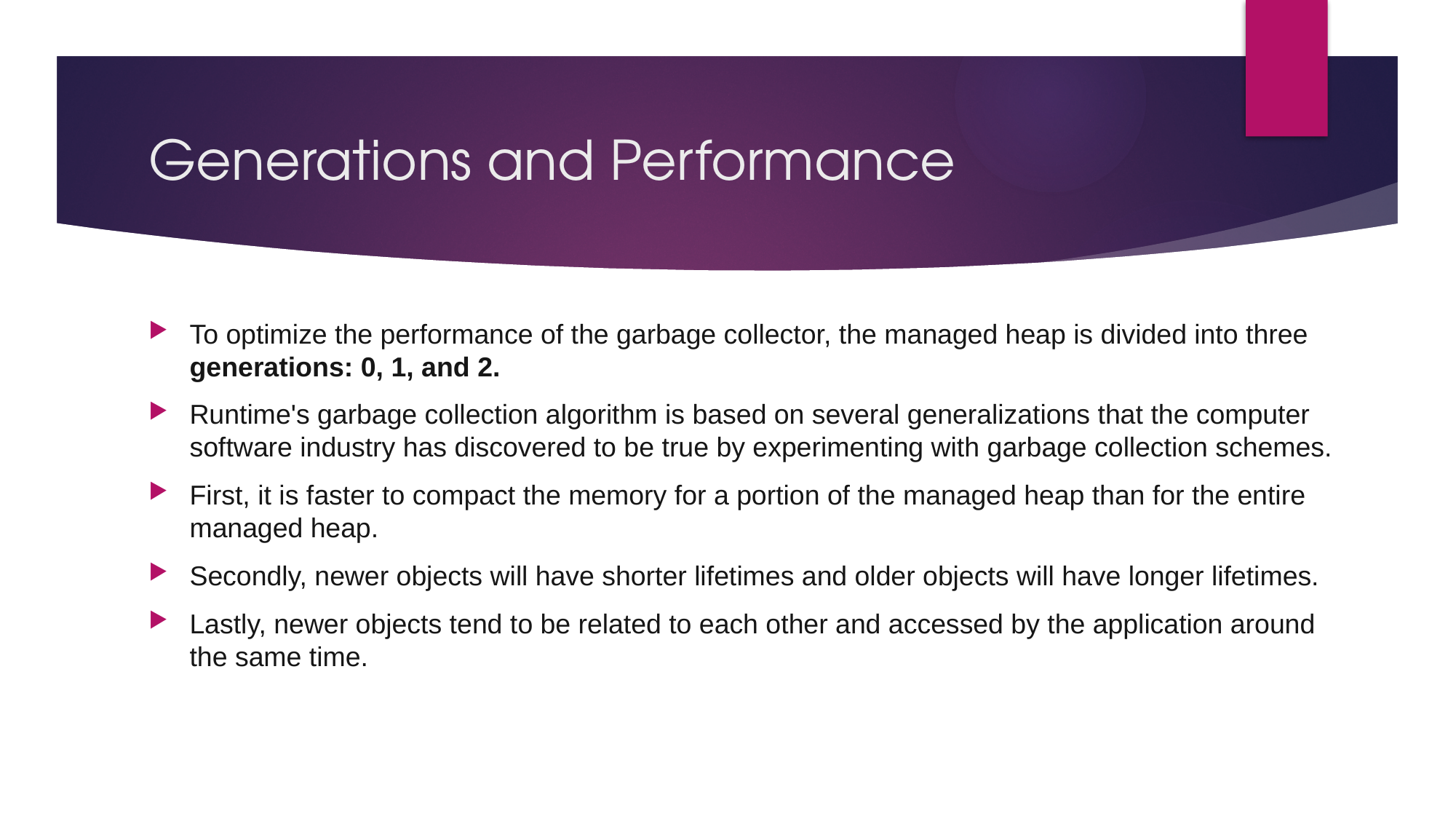

# Generations and Performance
To optimize the performance of the garbage collector, the managed heap is divided into three generations: 0, 1, and 2.
Runtime's garbage collection algorithm is based on several generalizations that the computer software industry has discovered to be true by experimenting with garbage collection schemes.
First, it is faster to compact the memory for a portion of the managed heap than for the entire managed heap.
Secondly, newer objects will have shorter lifetimes and older objects will have longer lifetimes.
Lastly, newer objects tend to be related to each other and accessed by the application around the same time.